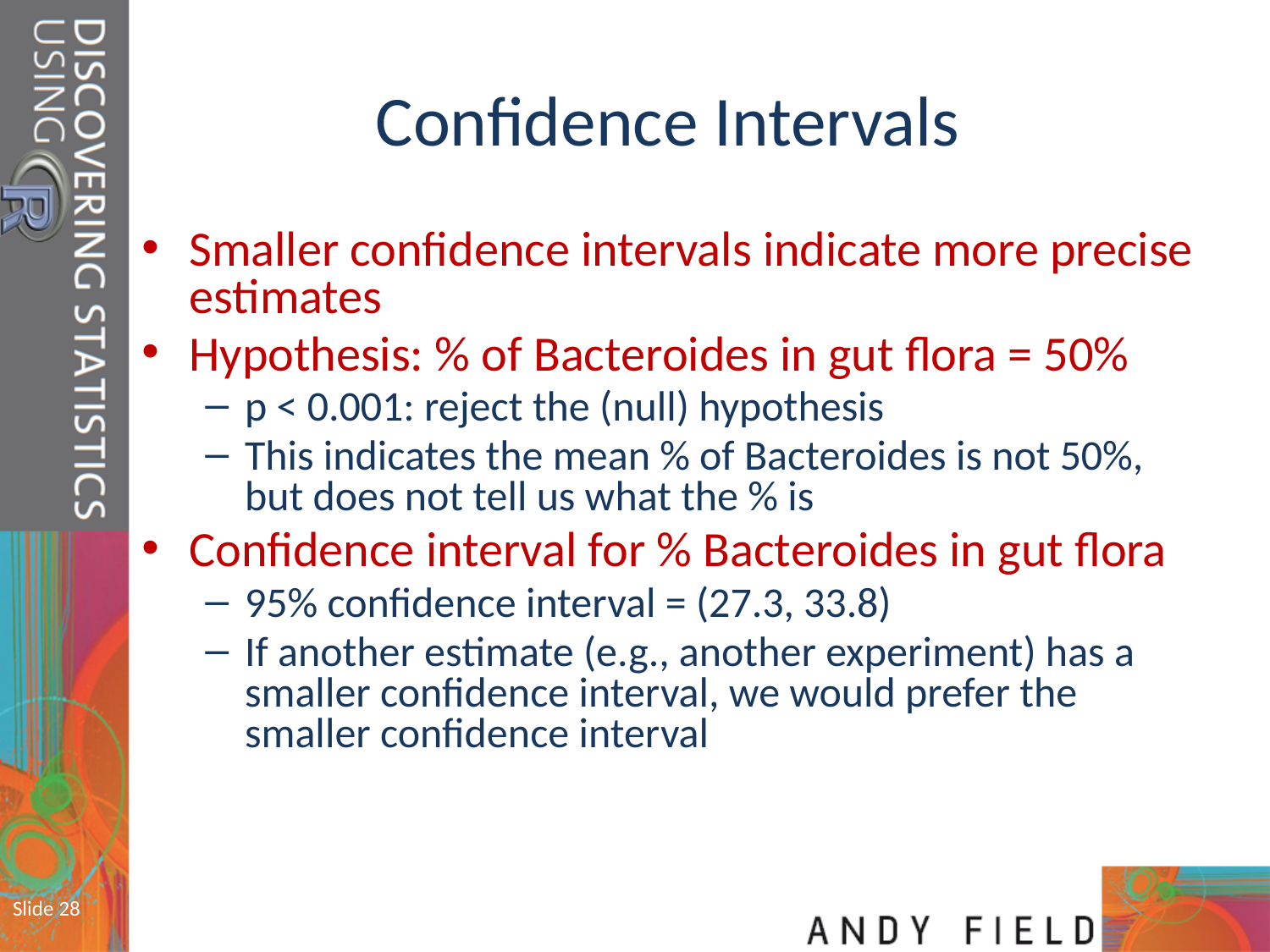

# Confidence Intervals
Smaller confidence intervals indicate more precise estimates
Hypothesis: % of Bacteroides in gut flora = 50%
p < 0.001: reject the (null) hypothesis
This indicates the mean % of Bacteroides is not 50%, but does not tell us what the % is
Confidence interval for % Bacteroides in gut flora
95% confidence interval = (27.3, 33.8)
If another estimate (e.g., another experiment) has a smaller confidence interval, we would prefer the smaller confidence interval

Slide 28